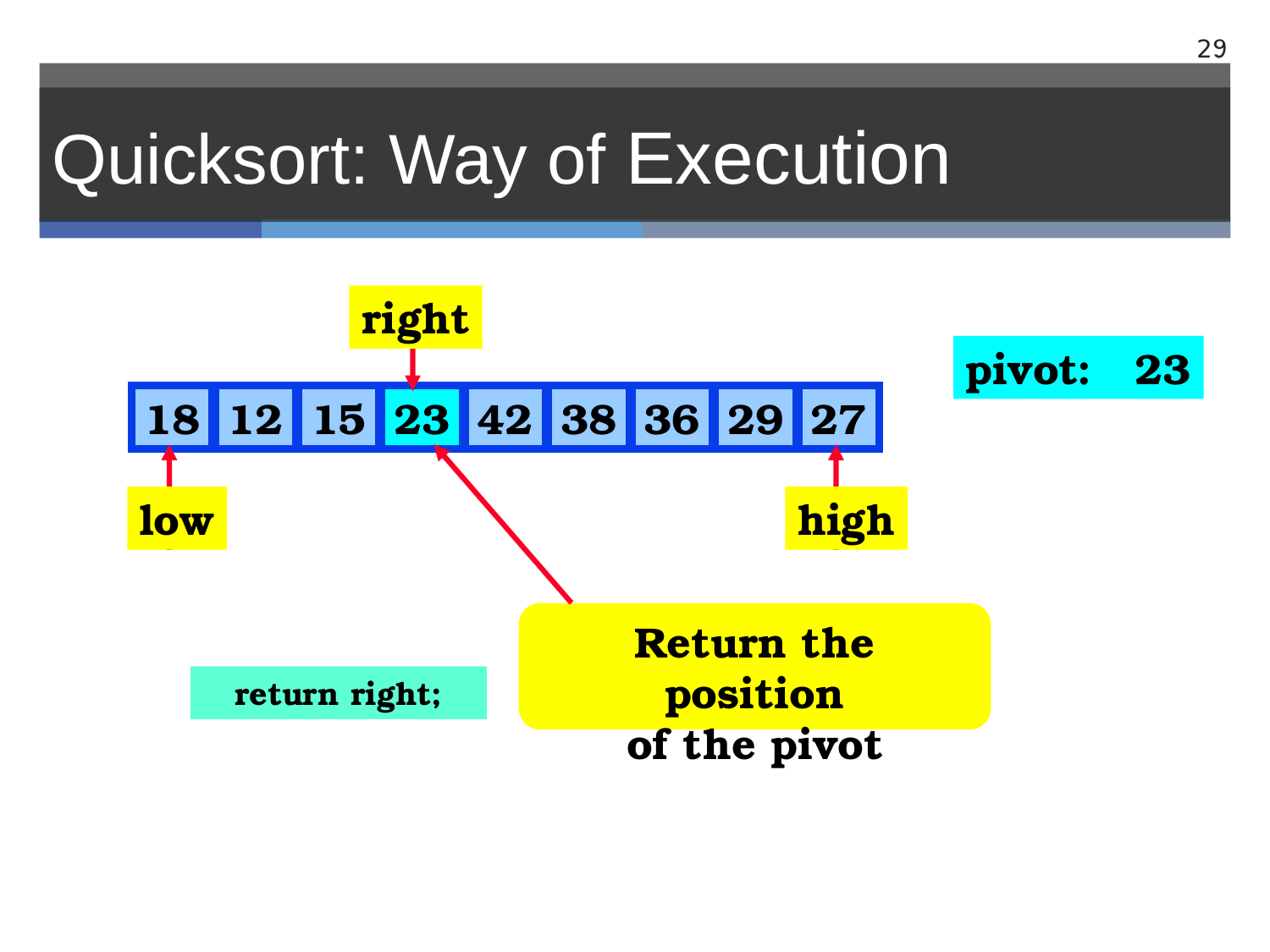

29
# Quicksort: Way of Execution
right
pivot:   23

18
12
15
23
42
38
36
29
27

low
high
Return the position
of the pivot
return right;